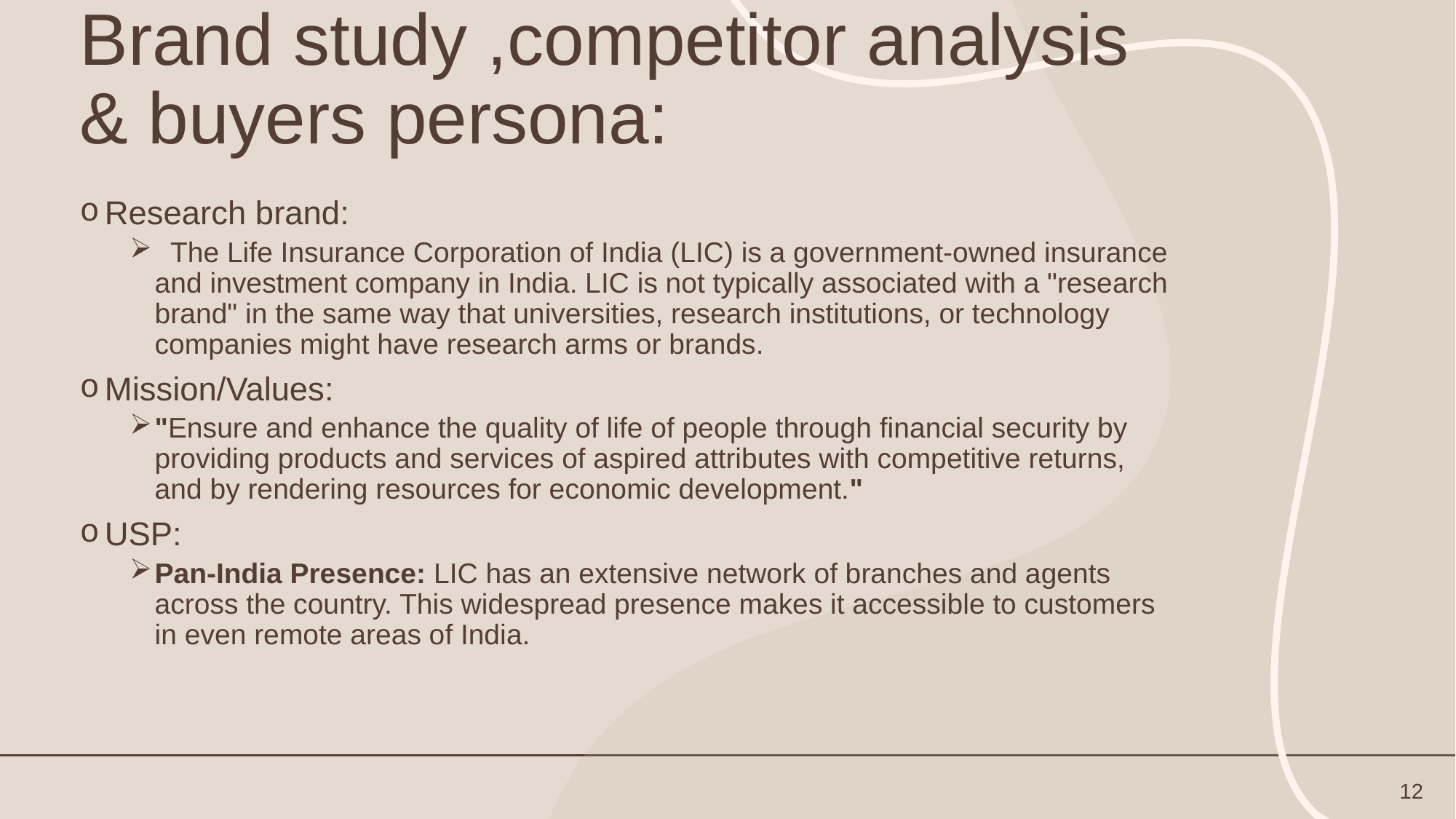

# Brand study ,competitor analysis & buyers persona:
Research brand:
  The Life Insurance Corporation of India (LIC) is a government-owned insurance and investment company in India. LIC is not typically associated with a "research brand" in the same way that universities, research institutions, or technology companies might have research arms or brands.
Mission/Values:
"Ensure and enhance the quality of life of people through financial security by providing products and services of aspired attributes with competitive returns, and by rendering resources for economic development."
USP:
Pan-India Presence: LIC has an extensive network of branches and agents across the country. This widespread presence makes it accessible to customers in even remote areas of India.
12